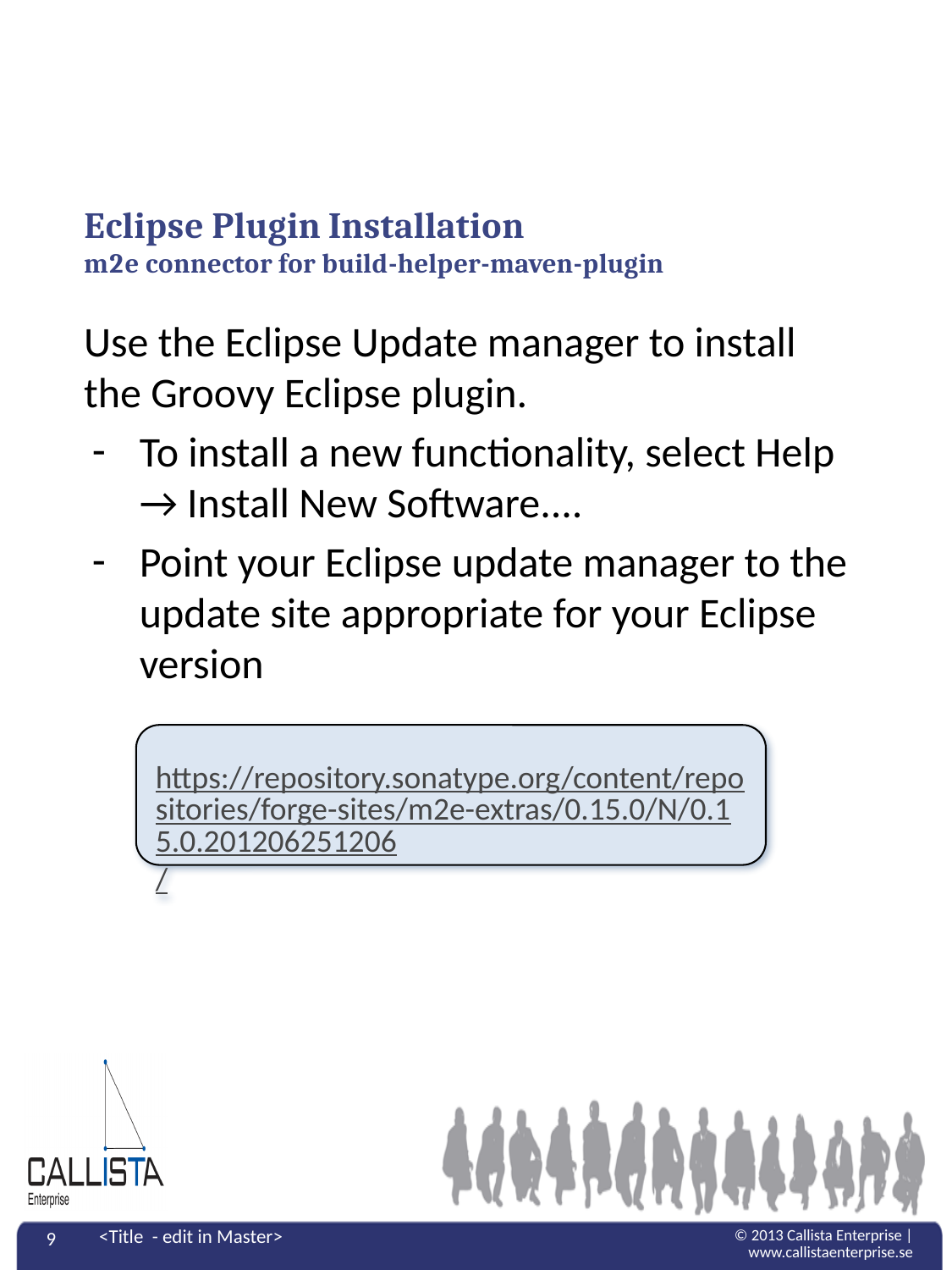

# Eclipse Plugin Installation m2e connector for build-helper-maven-plugin
Use the Eclipse Update manager to install the Groovy Eclipse plugin.
To install a new functionality, select Help → Install New Software....
Point your Eclipse update manager to the update site appropriate for your Eclipse version

https://repository.sonatype.org/content/repositories/forge-sites/m2e-extras/0.15.0/N/0.15.0.201206251206/